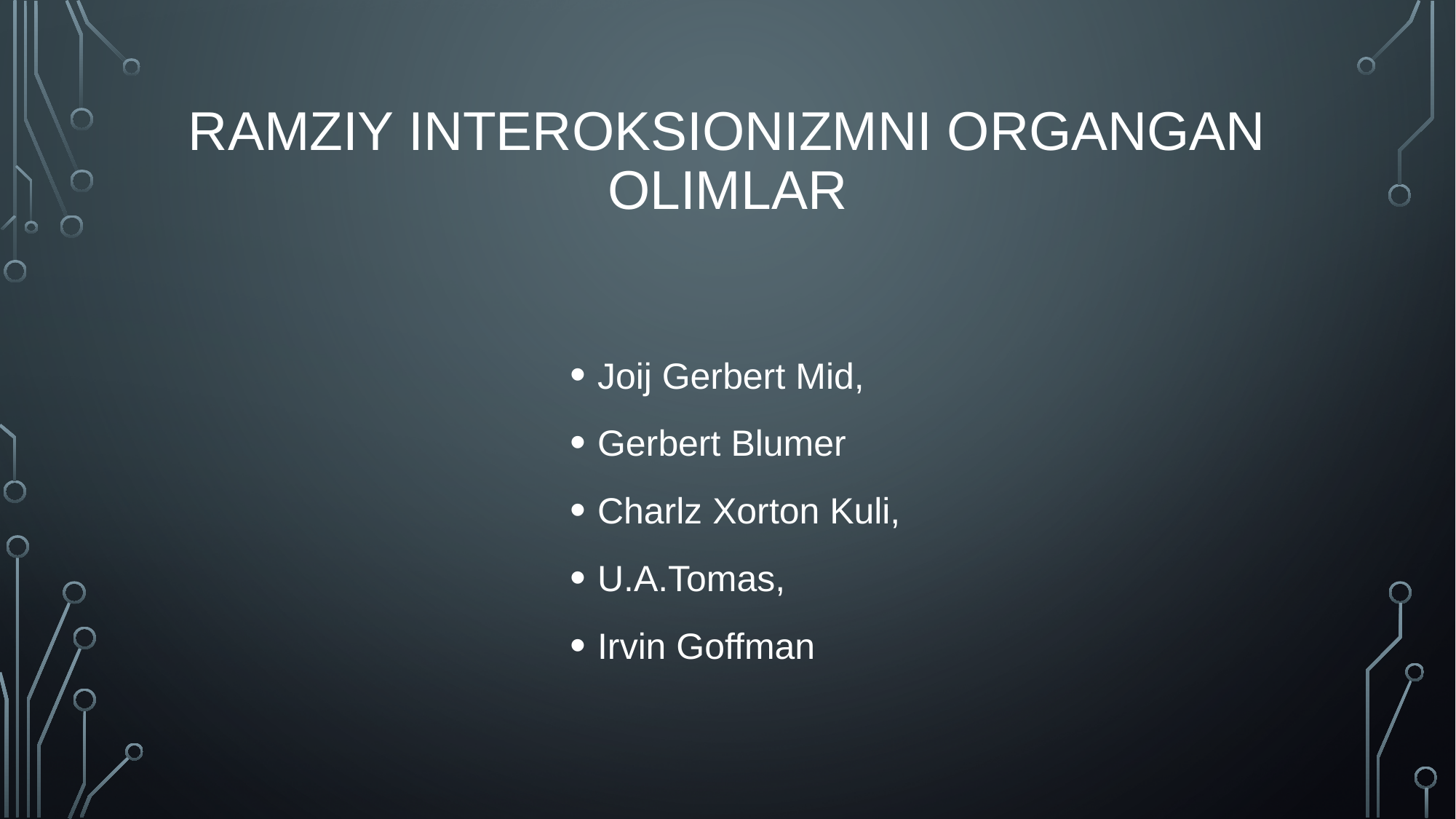

# RAMZIY INTEROKSIONIZMNI ORGANGAN OLIMLAR
Joij Gerbert Mid,
Gerbert Blumer
Charlz Xorton Kuli,
U.A.Tomas,
Irvin Goffman